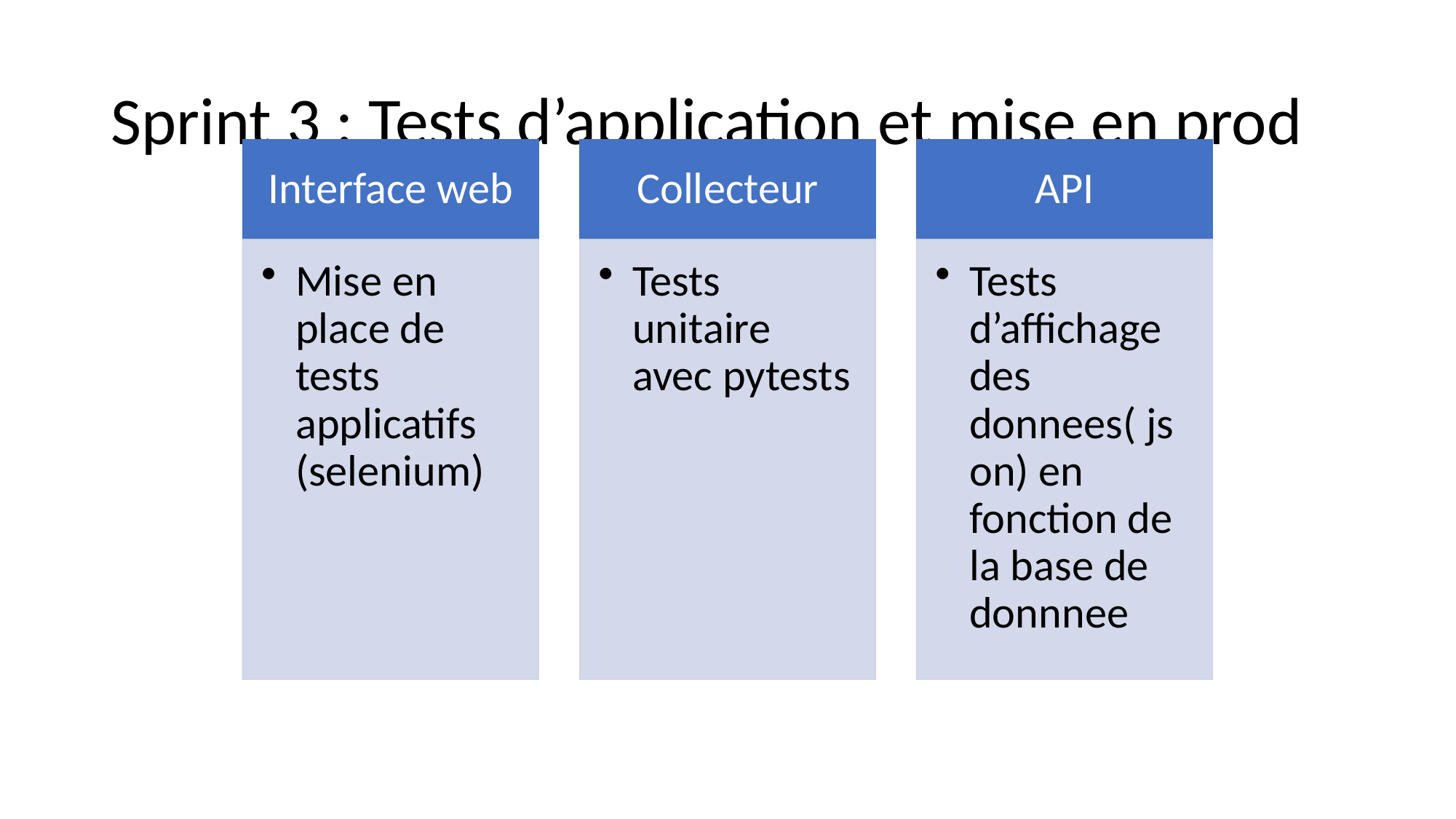

# Sprint 3 : Tests d’application et mise en prod
Interface web
Mise en place de tests applicatifs (selenium)

Collecteur
Tests unitaire avec pytests
API
Tests d’affichage des donnees( json) en fonction de la base de donnnee